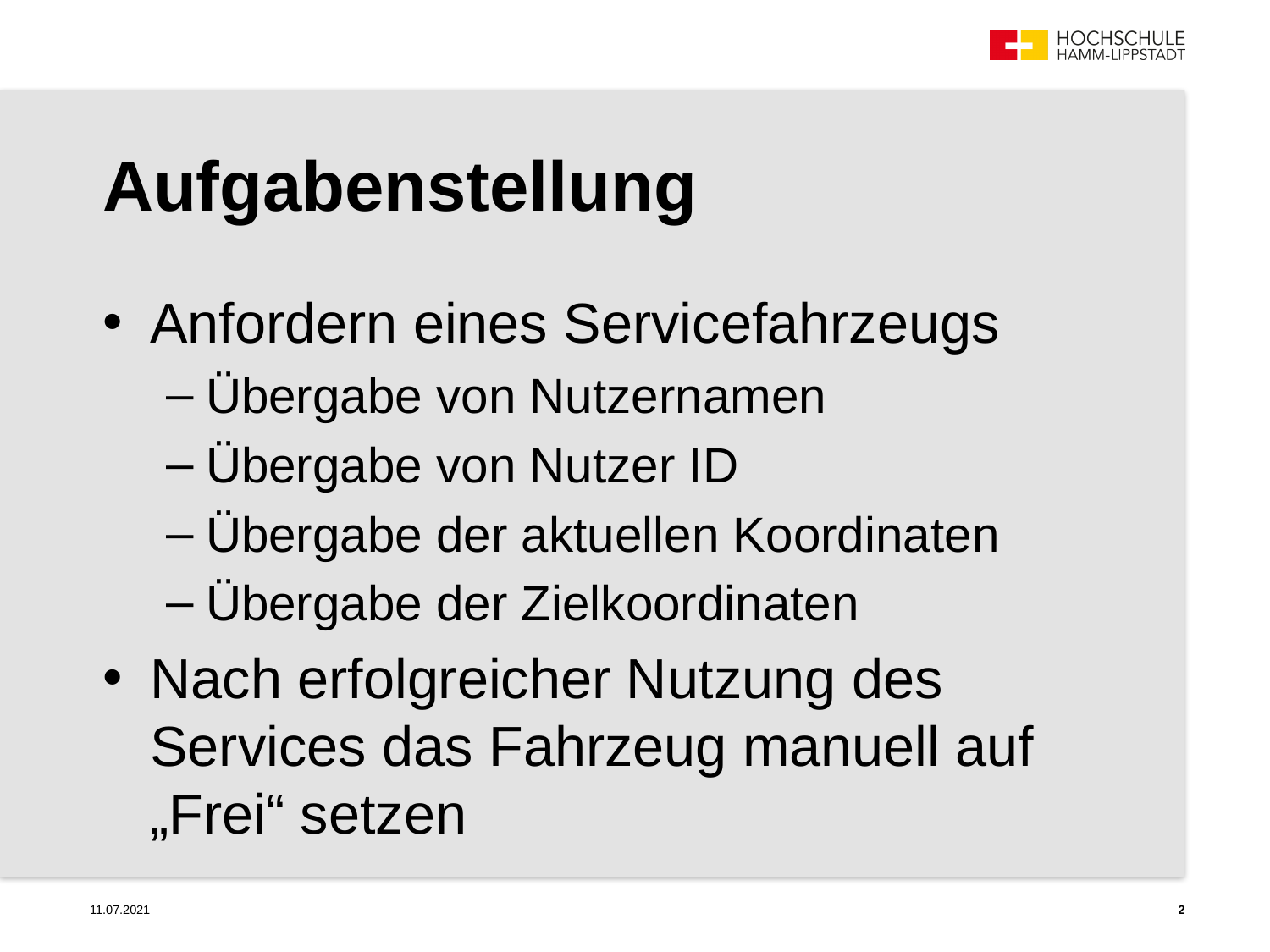

# Aufgabenstellung
Anfordern eines Servicefahrzeugs
Übergabe von Nutzernamen
Übergabe von Nutzer ID
Übergabe der aktuellen Koordinaten
Übergabe der Zielkoordinaten
Nach erfolgreicher Nutzung des Services das Fahrzeug manuell auf „Frei“ setzen
11.07.2021
2